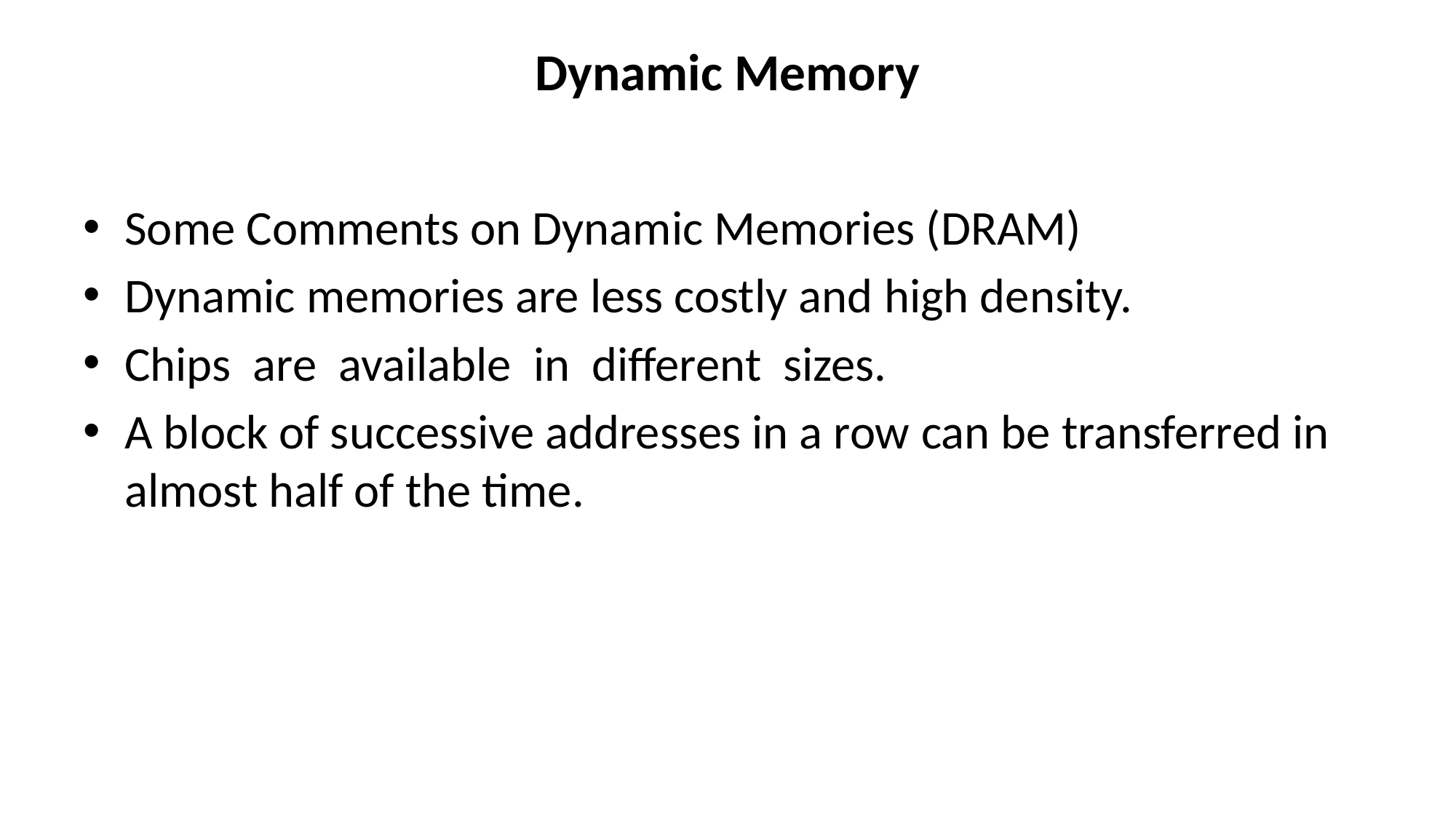

# Dynamic Memory
Some Comments on Dynamic Memories (DRAM)
Dynamic memories are less costly and high density.
Chips  are  available  in  different  sizes.
A block of successive addresses in a row can be transferred in almost half of the time.